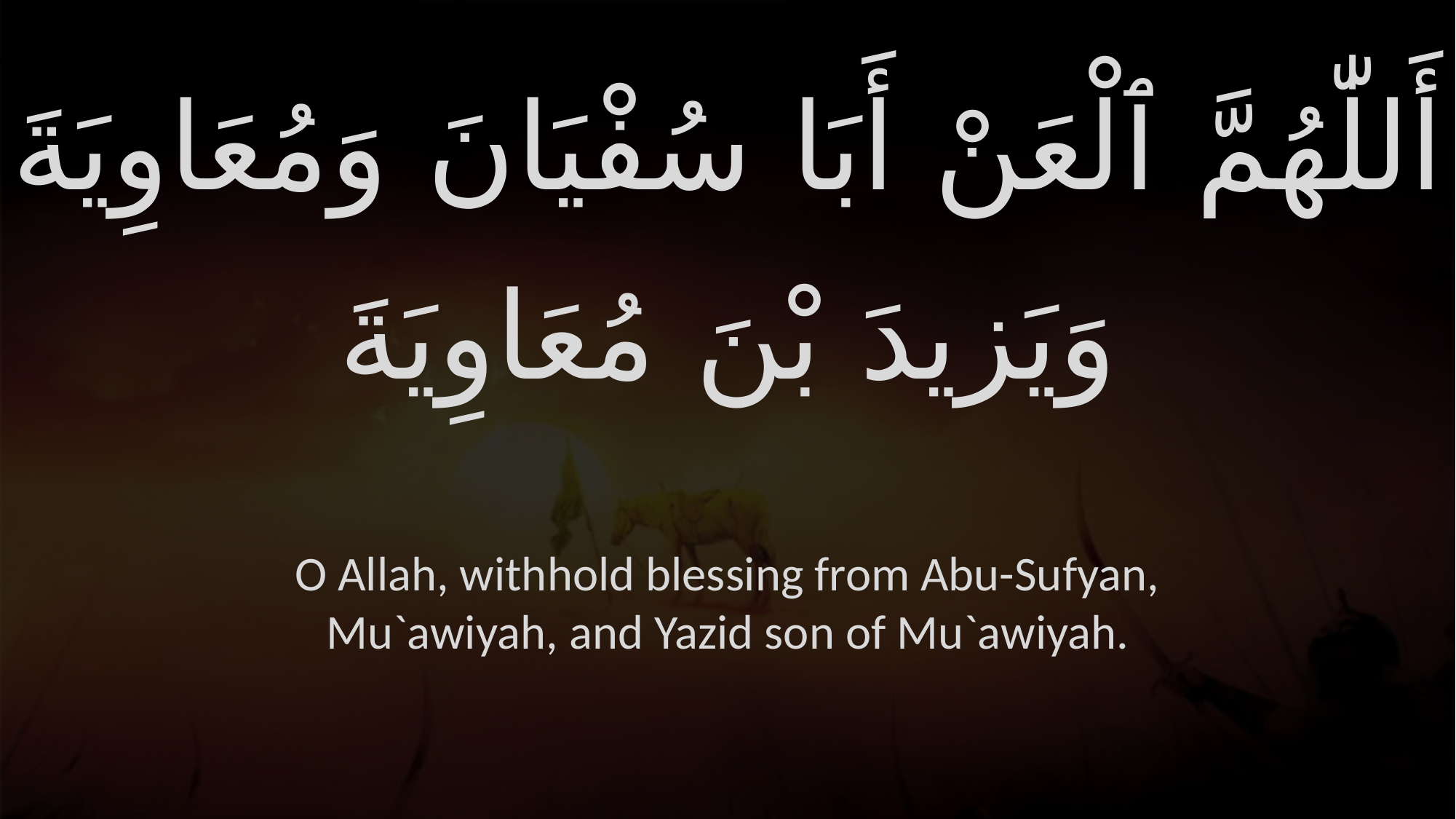

# أَللّٰهُمَّ ٱلْعَنْ أَبَا سُفْيَانَ وَمُعَاوِيَةَ وَيَزيدَ بْنَ مُعَاوِيَةَ
O Allah, withhold blessing from Abu-Sufyan, Mu`awiyah, and Yazid son of Mu`awiyah.